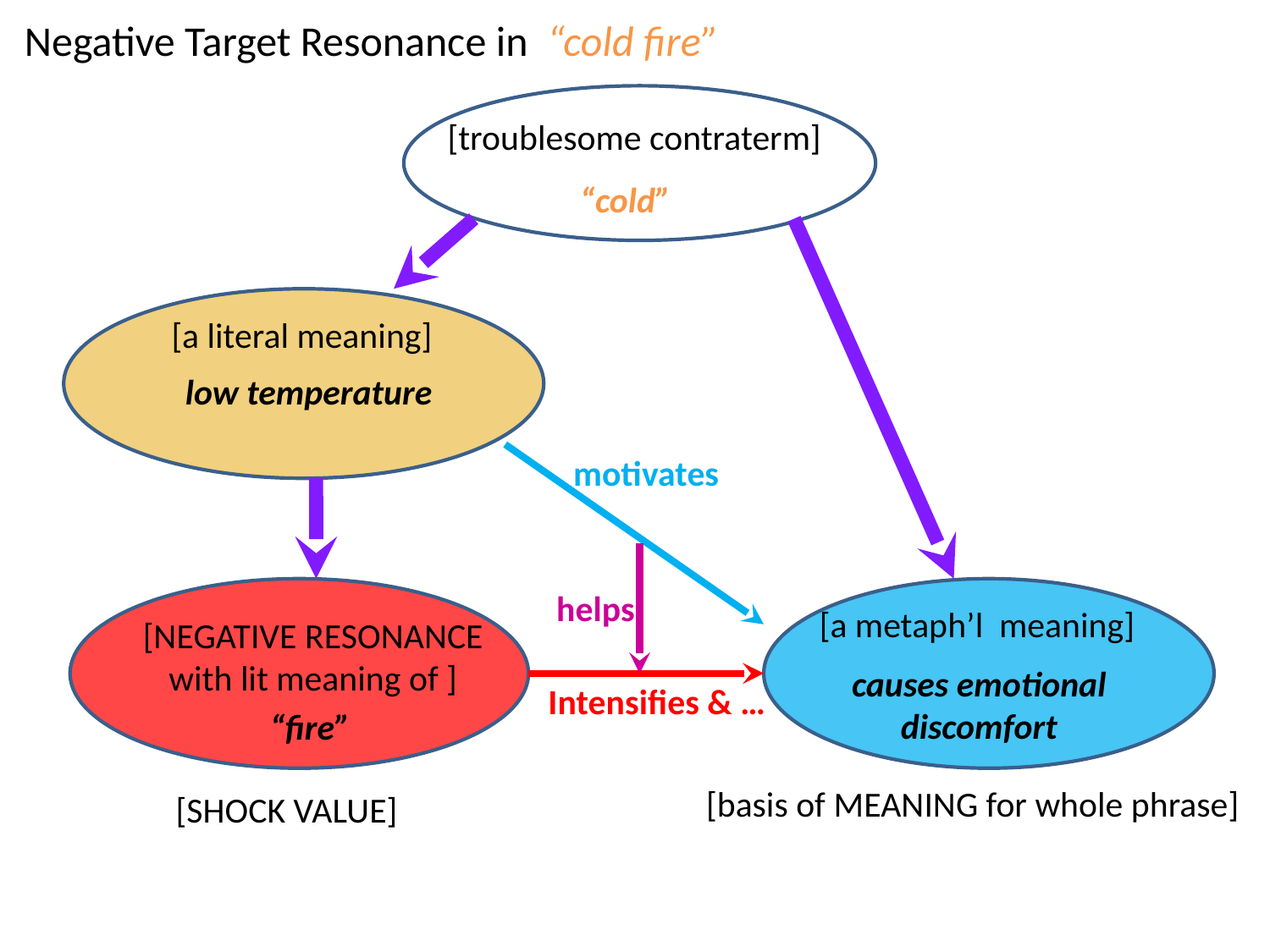

Negative Target Resonance in  “cold fire”

[troublesome contraterm]
“cold”

[a literal meaning]
low temperature

motivates

helps
[a metaph’l  meaning]
[NEGATIVE RESONANCE with lit meaning of ]
causes emotional discomfort

Intensifies & …
“fire”
 [basis of MEANING for whole phrase]
[SHOCK VALUE]